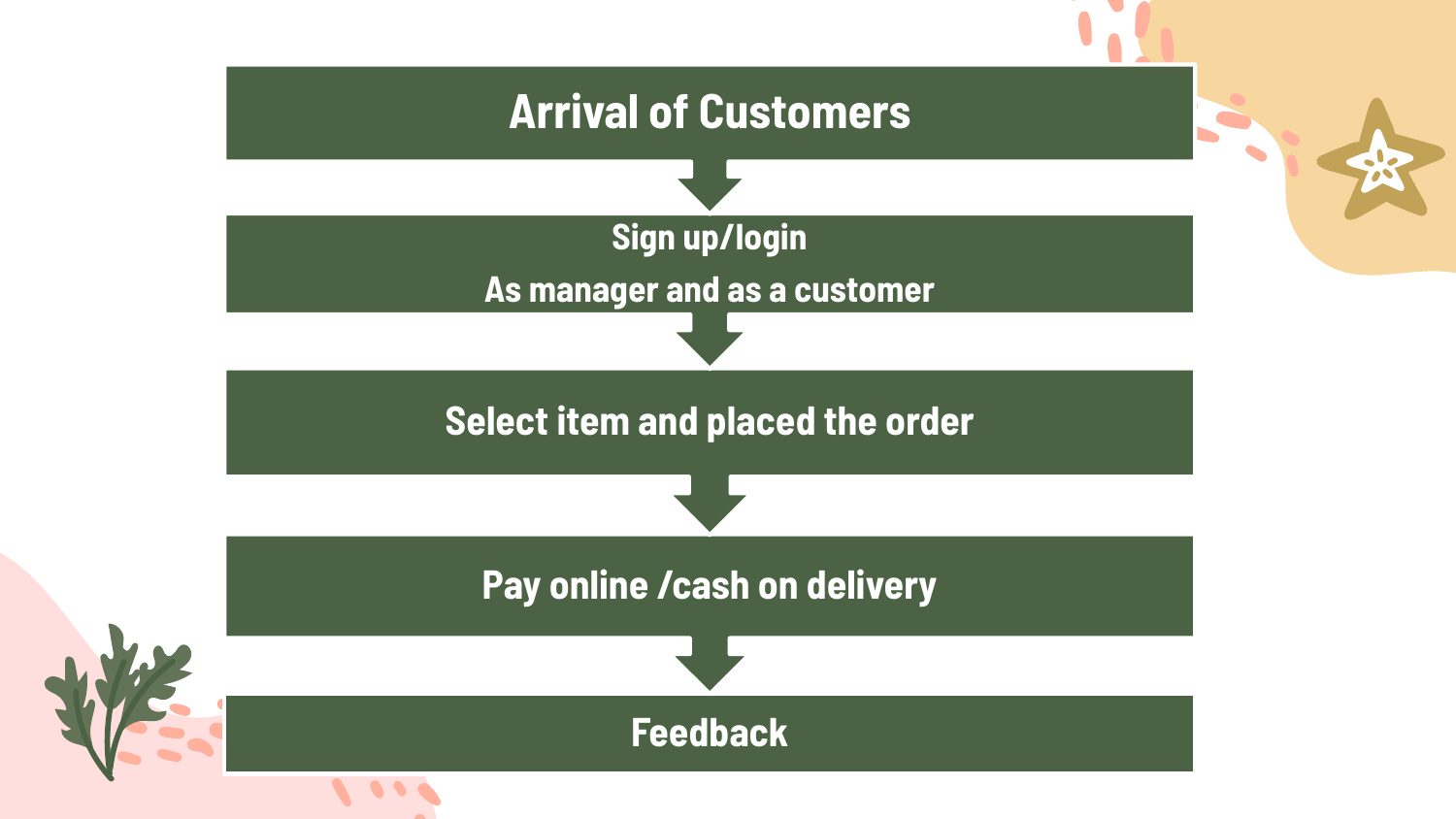

Feedback
Pay online /cash on delivery
Select item and placed the order
Sign up/login
As manager and as a customer
Arrival of Customers